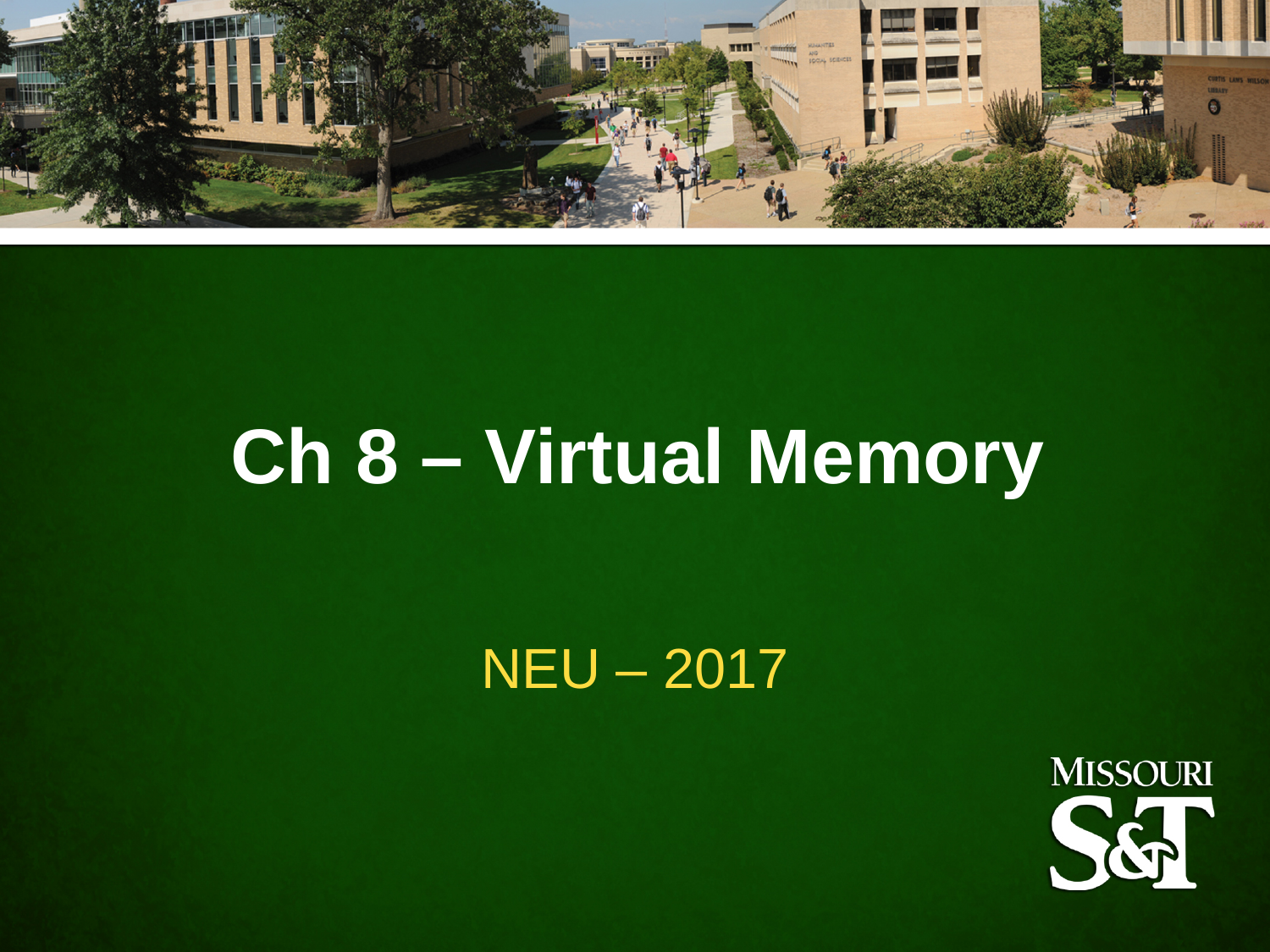

Ch 8 – Virtual Memory
NEU – 2017